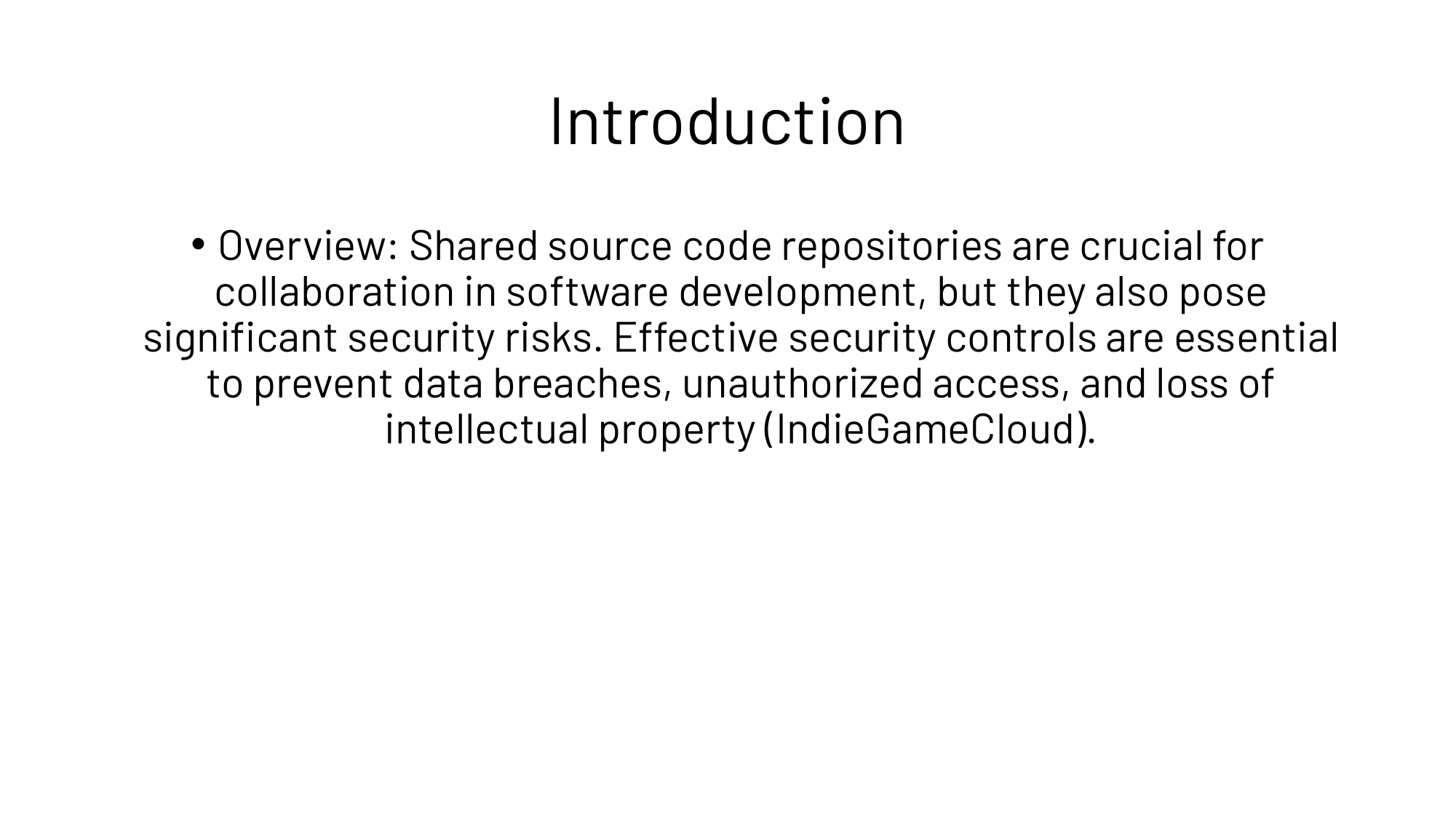

# Introduction
Overview: Shared source code repositories are crucial for collaboration in software development, but they also pose significant security risks. Effective security controls are essential to prevent data breaches, unauthorized access, and loss of intellectual property (IndieGameCloud).